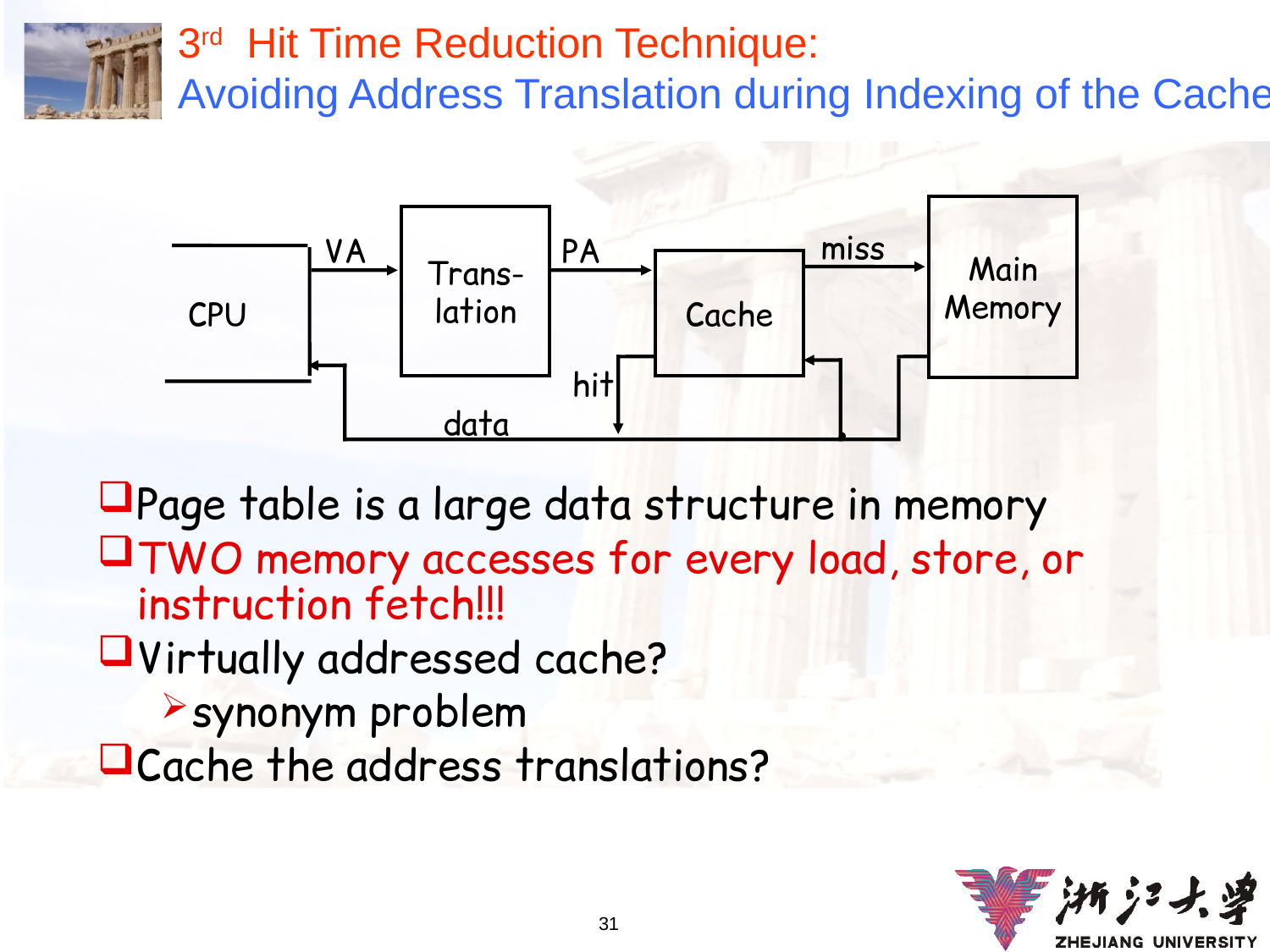

# 3rd  Hit Time Reduction Technique: Avoiding Address Translation during Indexing of the Cache
Main
Memory
Trans-
lation
miss
VA
PA

Cache

CPU

hit

data

Page table is a large data structure in memory
TWO memory accesses for every load, store, or instruction fetch!!!
Virtually addressed cache?
synonym problem
Cache the address translations?